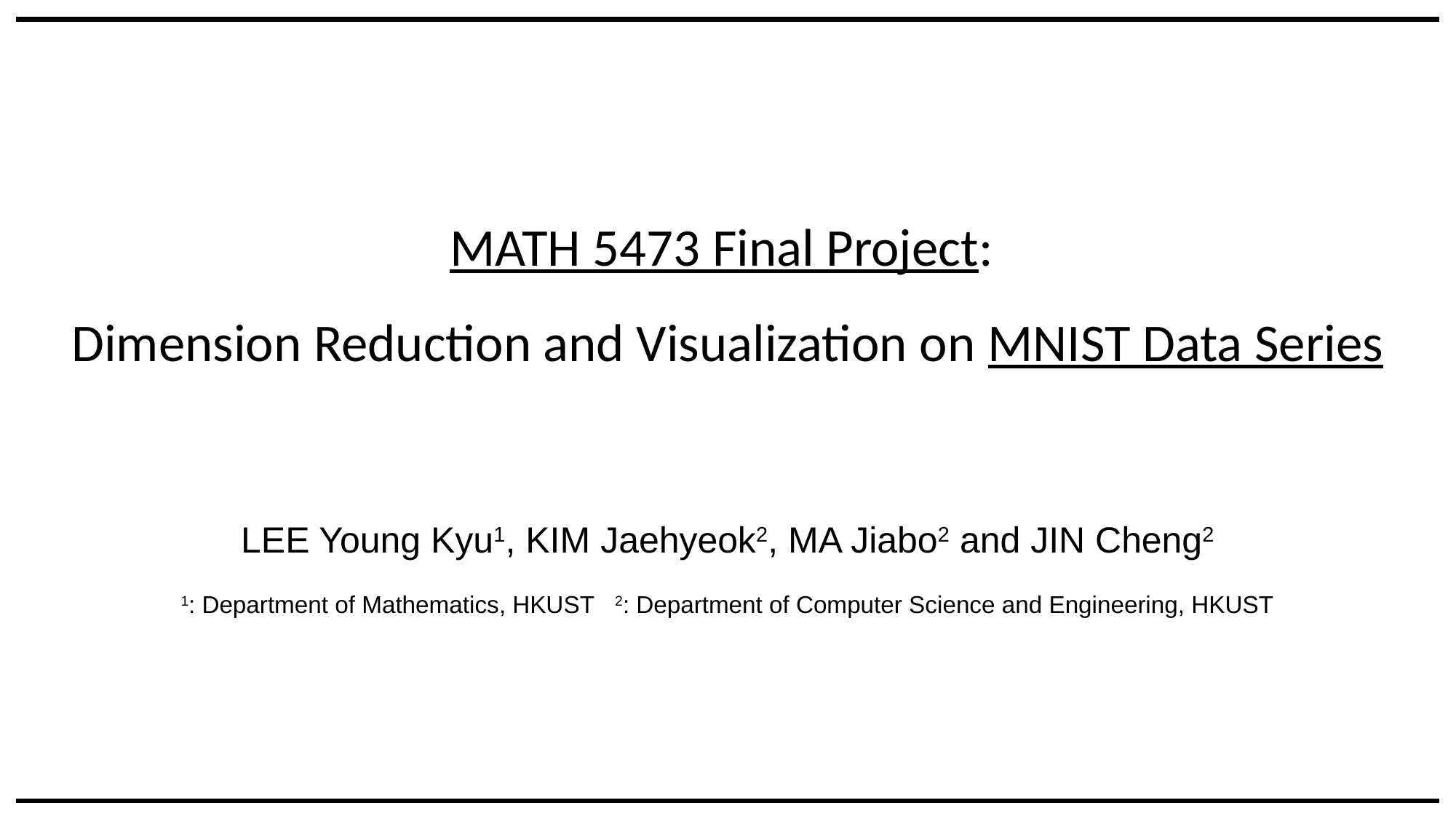

# MATH 5473 Final Project: Dimension Reduction and Visualization on MNIST Data Series
LEE Young Kyu1, KIM Jaehyeok2, MA Jiabo2 and JIN Cheng2

1: Department of Mathematics, HKUST   2: Department of Computer Science and Engineering, HKUST